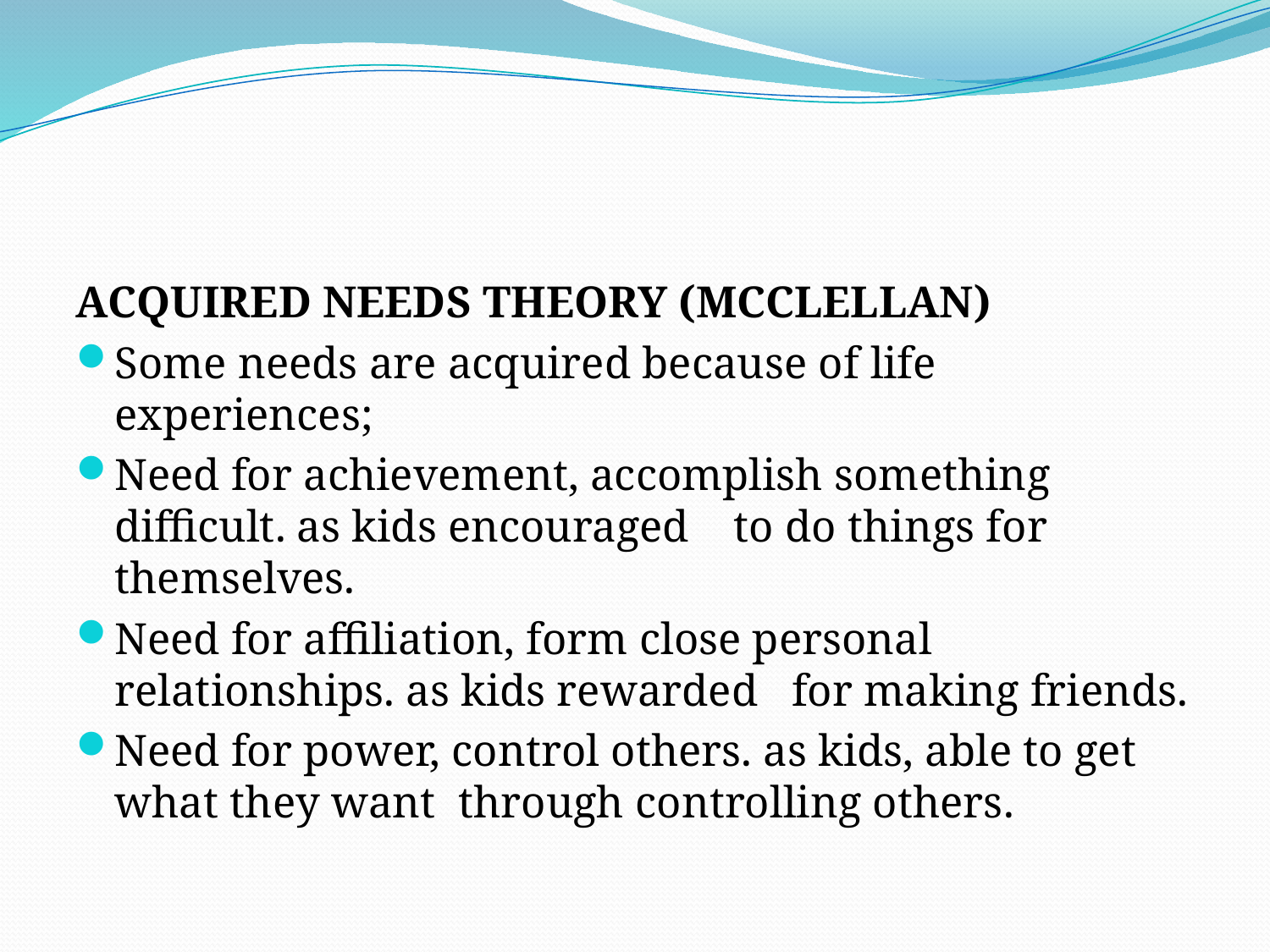

#
ACQUIRED NEEDS THEORY (MCCLELLAN)
Some needs are acquired because of life experiences;
Need for achievement, accomplish something difficult. as kids encouraged    to do things for themselves.
Need for affiliation, form close personal relationships. as kids rewarded   for making friends.
Need for power, control others. as kids, able to get what they want  through controlling others.